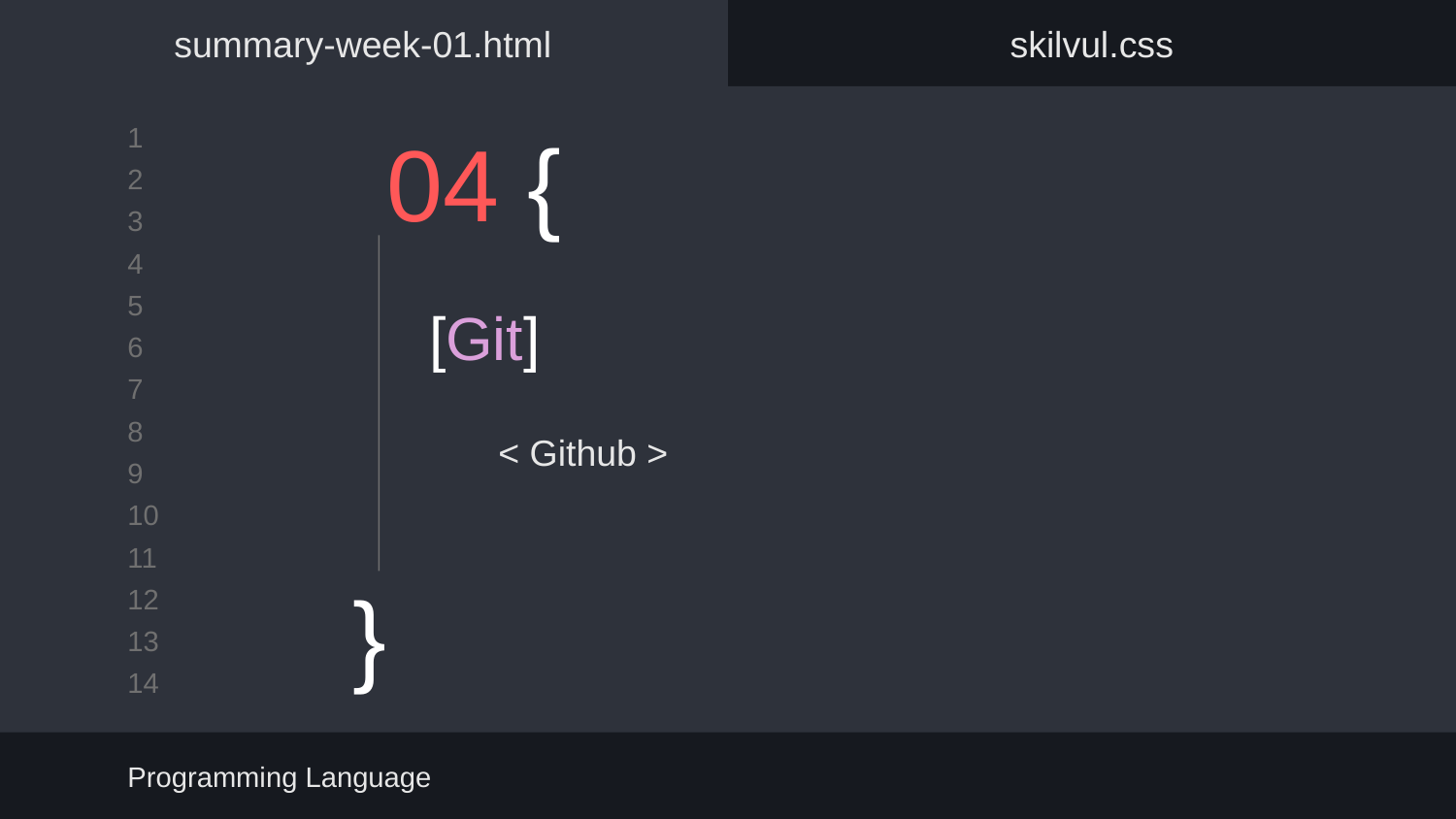

summary-week-01.html
skilvul.css
# 04 {
[Git]
< Github >
}
Programming Language